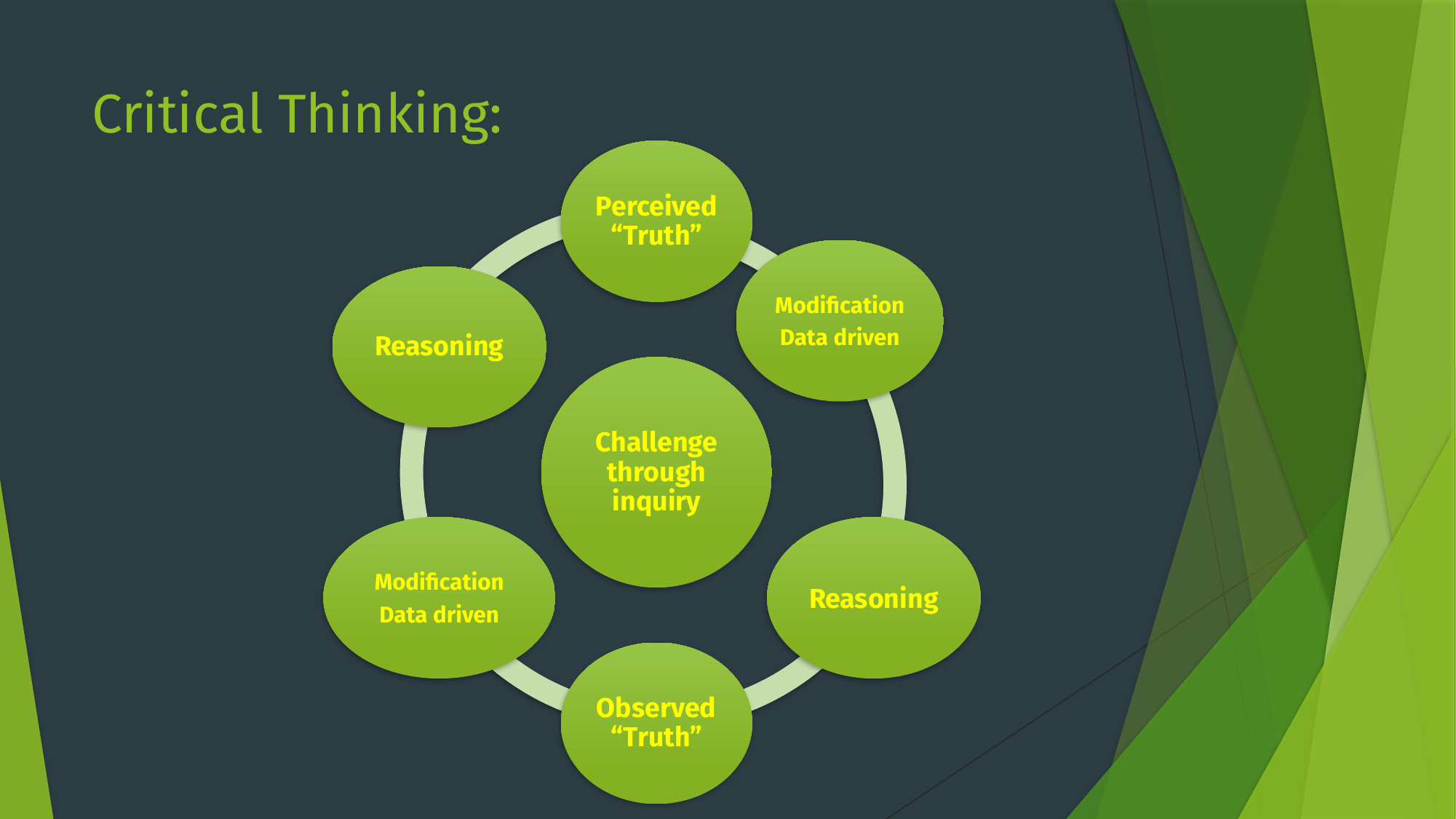

# Critical Thinking:
Challenge through inquiry
Perceived “Truth”

Modification
Data driven

Reasoning

Observed “Truth”

Modification
Data driven

Reasoning